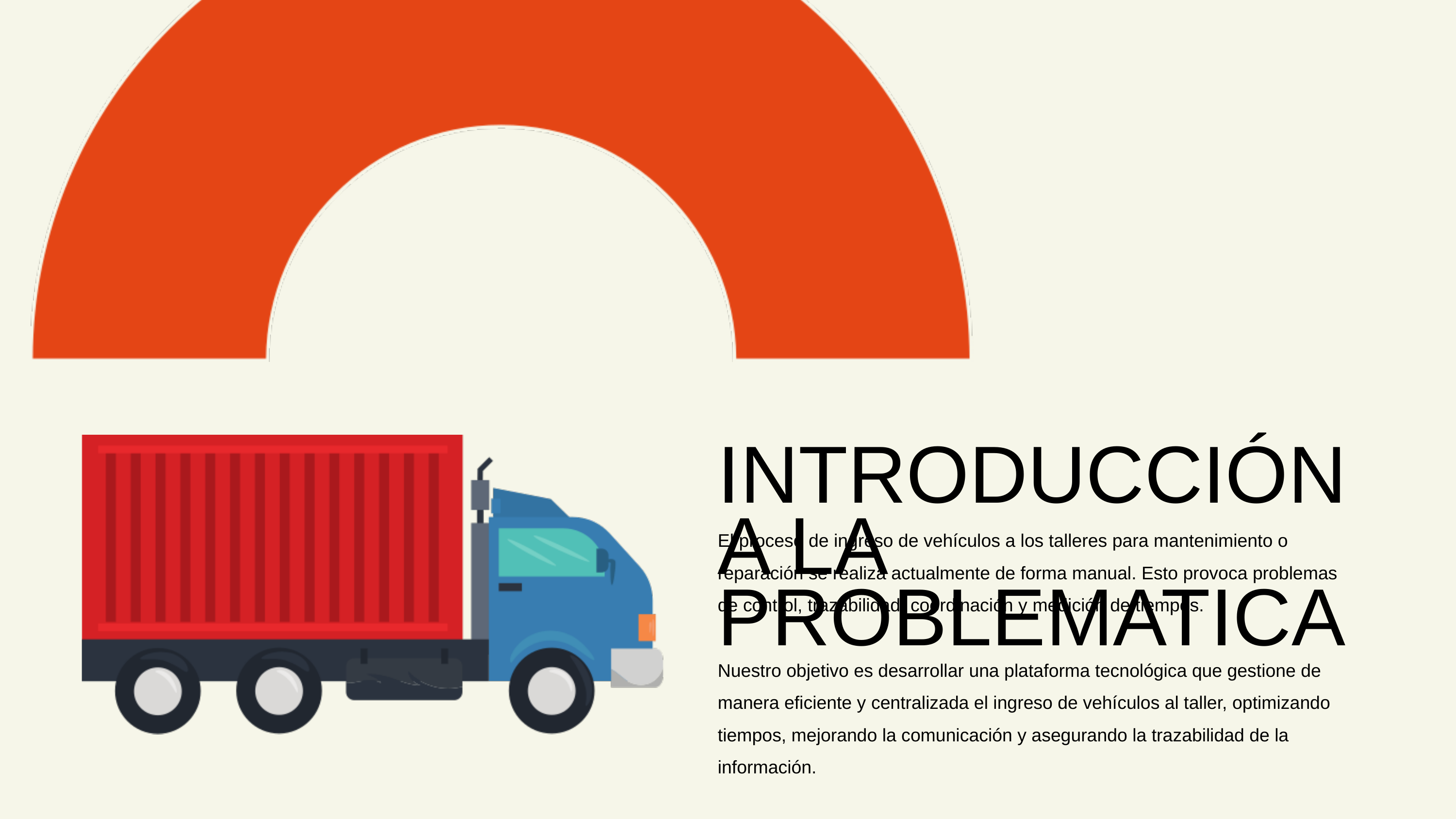

INTRODUCCIÓN A LA PROBLEMATICA
El proceso de ingreso de vehículos a los talleres para mantenimiento o reparación se realiza actualmente de forma manual. Esto provoca problemas de control, trazabilidad, coordinación y medición de tiempos.
Nuestro objetivo es desarrollar una plataforma tecnológica que gestione de manera eficiente y centralizada el ingreso de vehículos al taller, optimizando tiempos, mejorando la comunicación y asegurando la trazabilidad de la información.